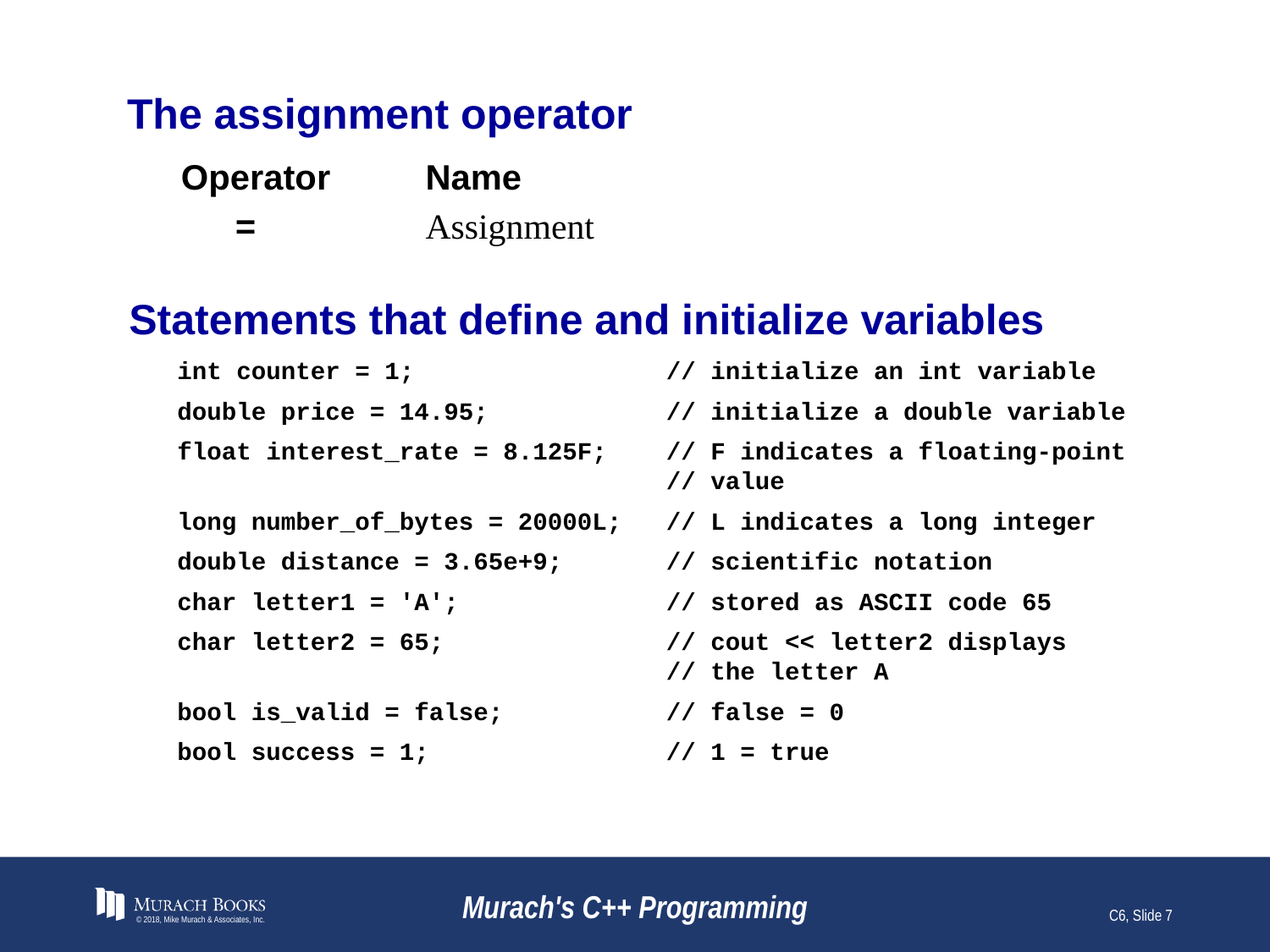

# The assignment operator
 Operator	Name
   =		Assignment

Statements that define and initialize variables

int counter = 1;                 // initialize an int variable
double price = 14.95;            // initialize a double variable
float interest_rate = 8.125F;    // F indicates a floating-point
                                 // value
long number_of_bytes = 20000L;   // L indicates a long integer
double distance = 3.65e+9;       // scientific notation
char letter1 = 'A';              // stored as ASCII code 65
char letter2 = 65;               // cout << letter2 displays
                                 // the letter A
bool is_valid = false;           // false = 0
bool success = 1;                // 1 = true

© 2018, Mike Murach & Associates, Inc.
Murach's C++ Programming

C6, Slide 7